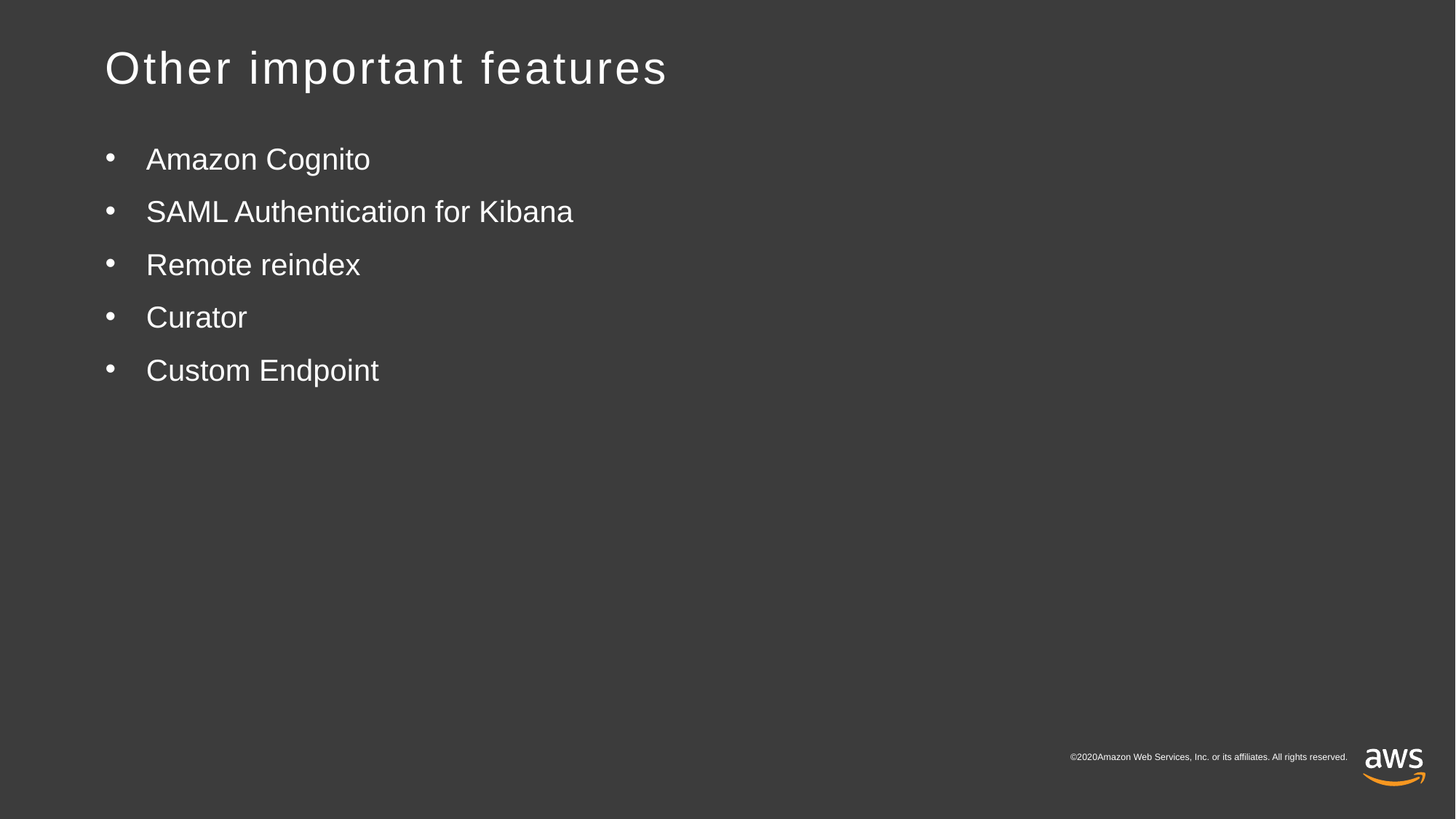

# Other important features
Amazon Cognito
SAML Authentication for Kibana
Remote reindex
Curator
Custom Endpoint